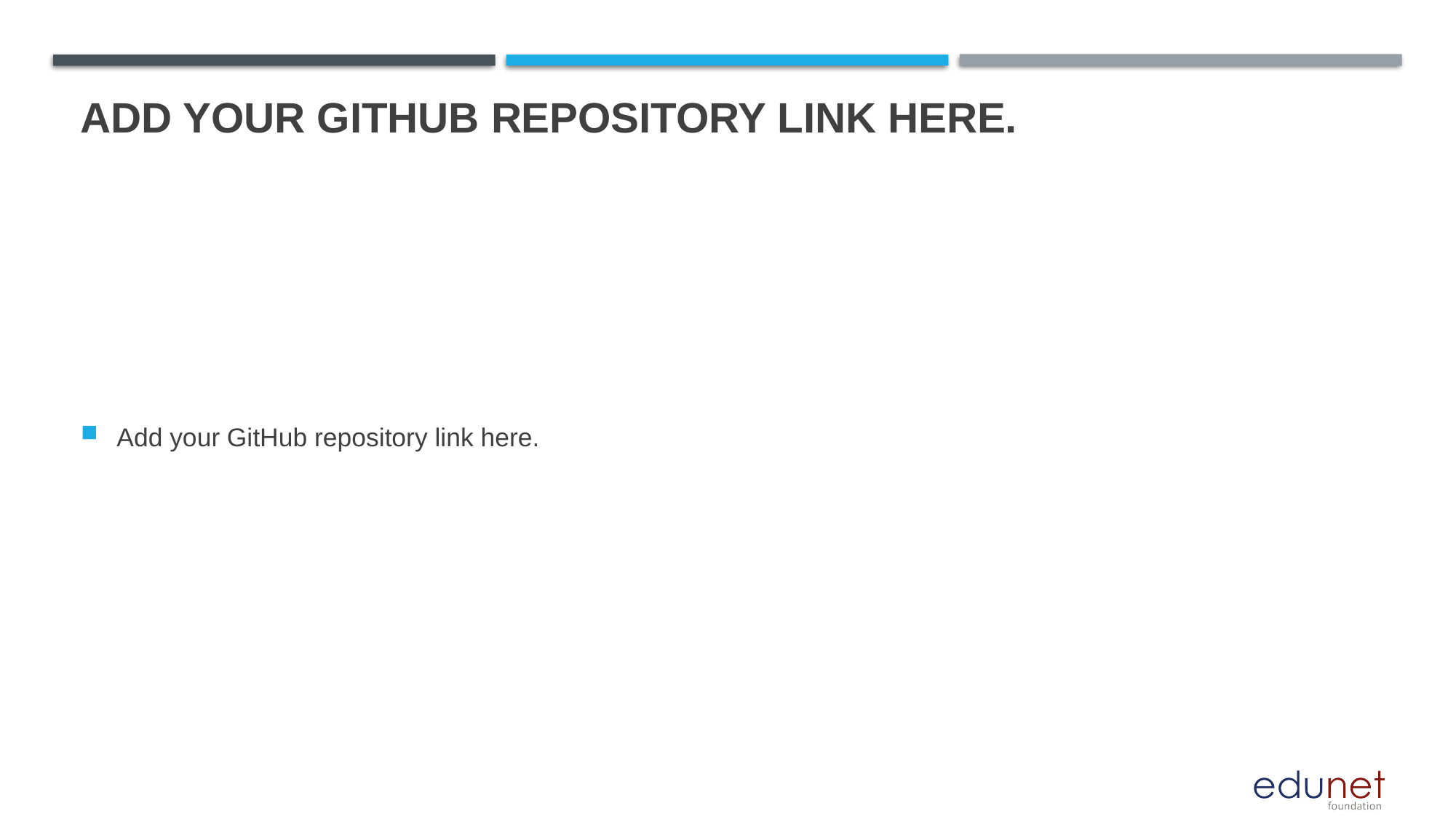

# Add your GitHub repository link here.
Add your GitHub repository link here.